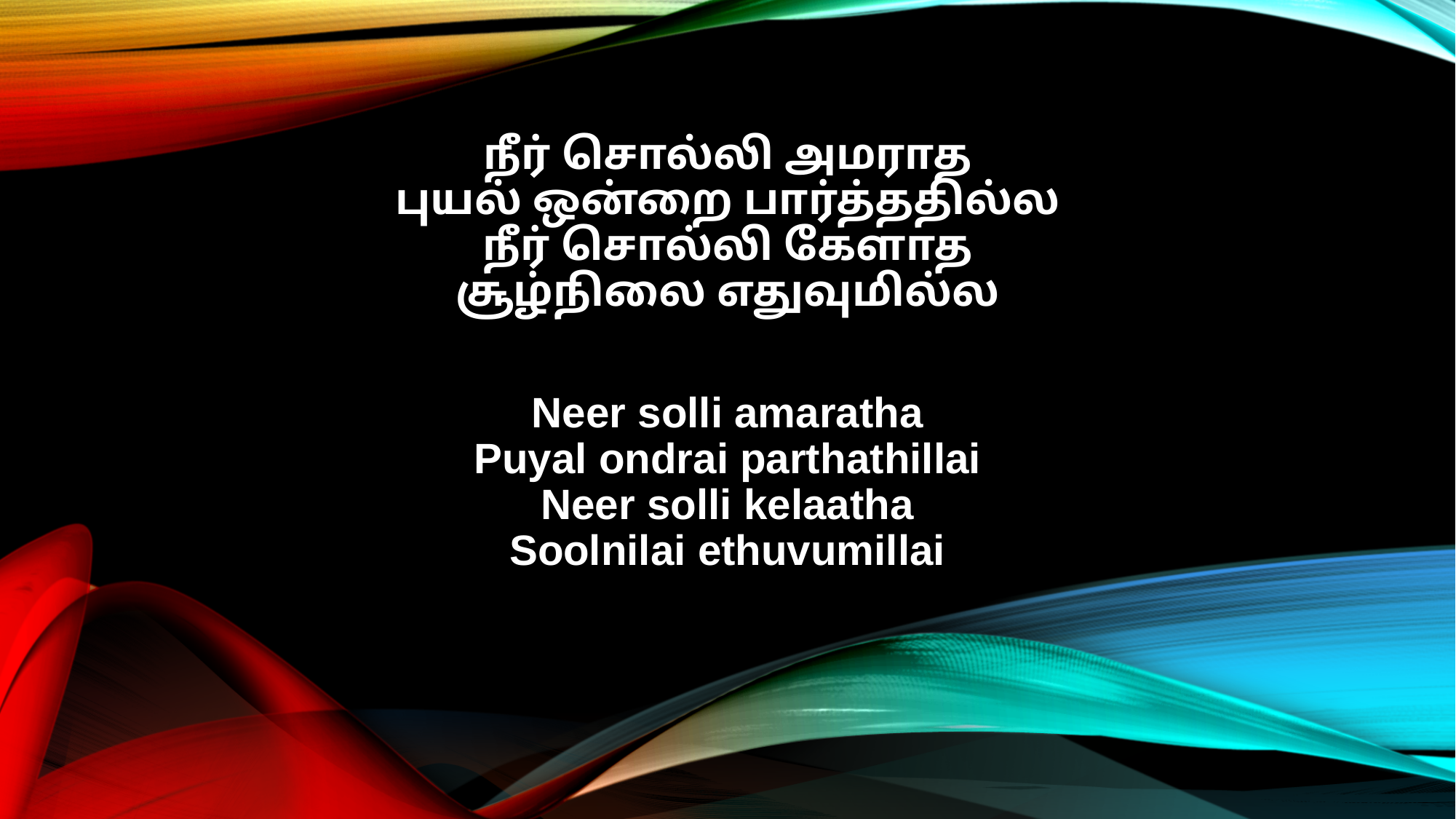

நீர் சொல்லி அமராத
புயல் ஒன்றை பார்த்ததில்ல
நீர் சொல்லி கேளாத
சூழ்நிலை எதுவுமில்ல

Neer solli amaratha
Puyal ondrai parthathillai
Neer solli kelaatha
Soolnilai ethuvumillai